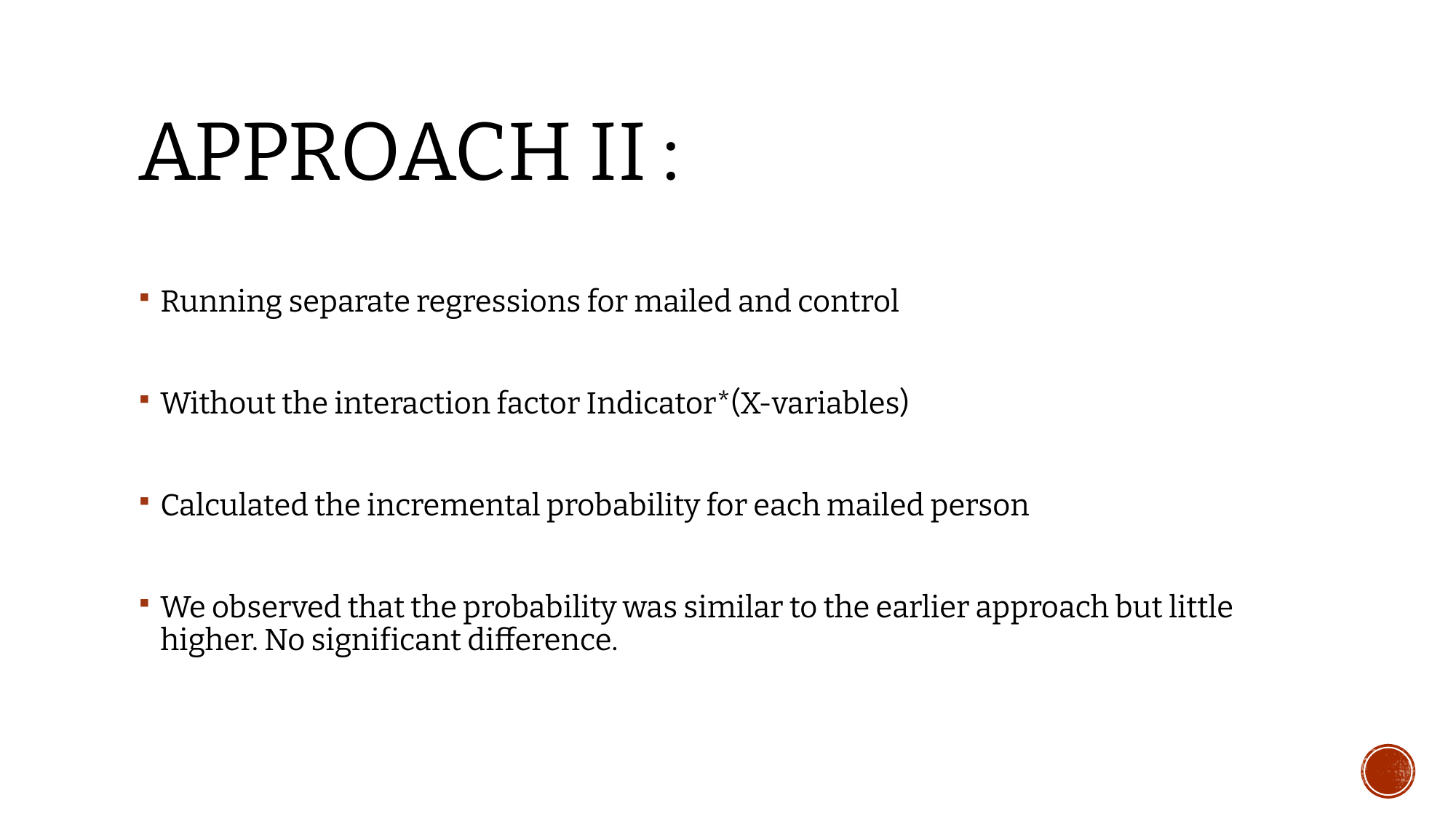

# Approach II :

Running separate regressions for mailed and control

Without the interaction factor Indicator*(X-variables)

Calculated the incremental probability for each mailed person

We observed that the probability was similar to the earlier approach but little higher. No significant difference.